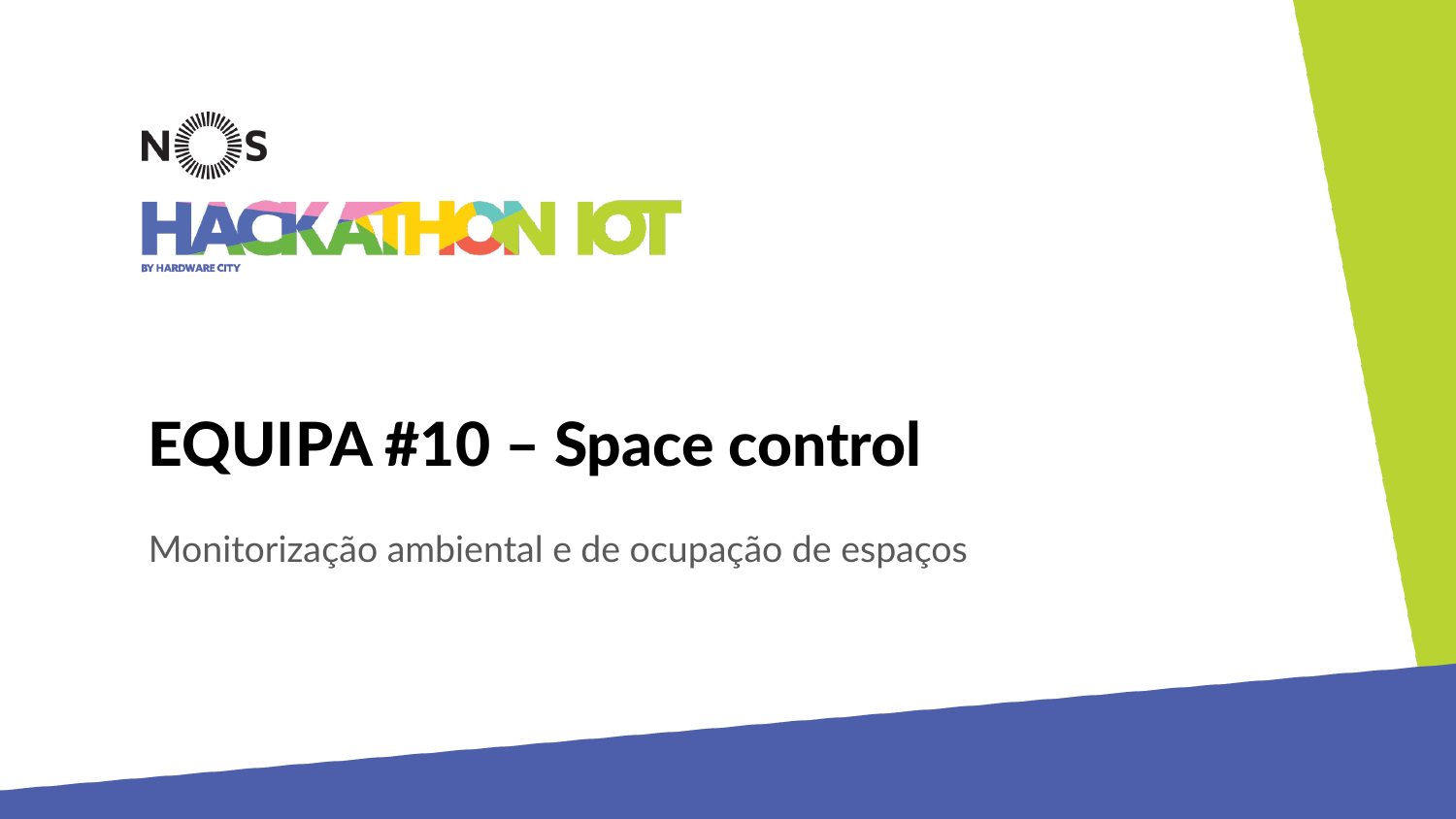

# EQUIPA #10 – Space control
Monitorização ambiental e de ocupação de espaços